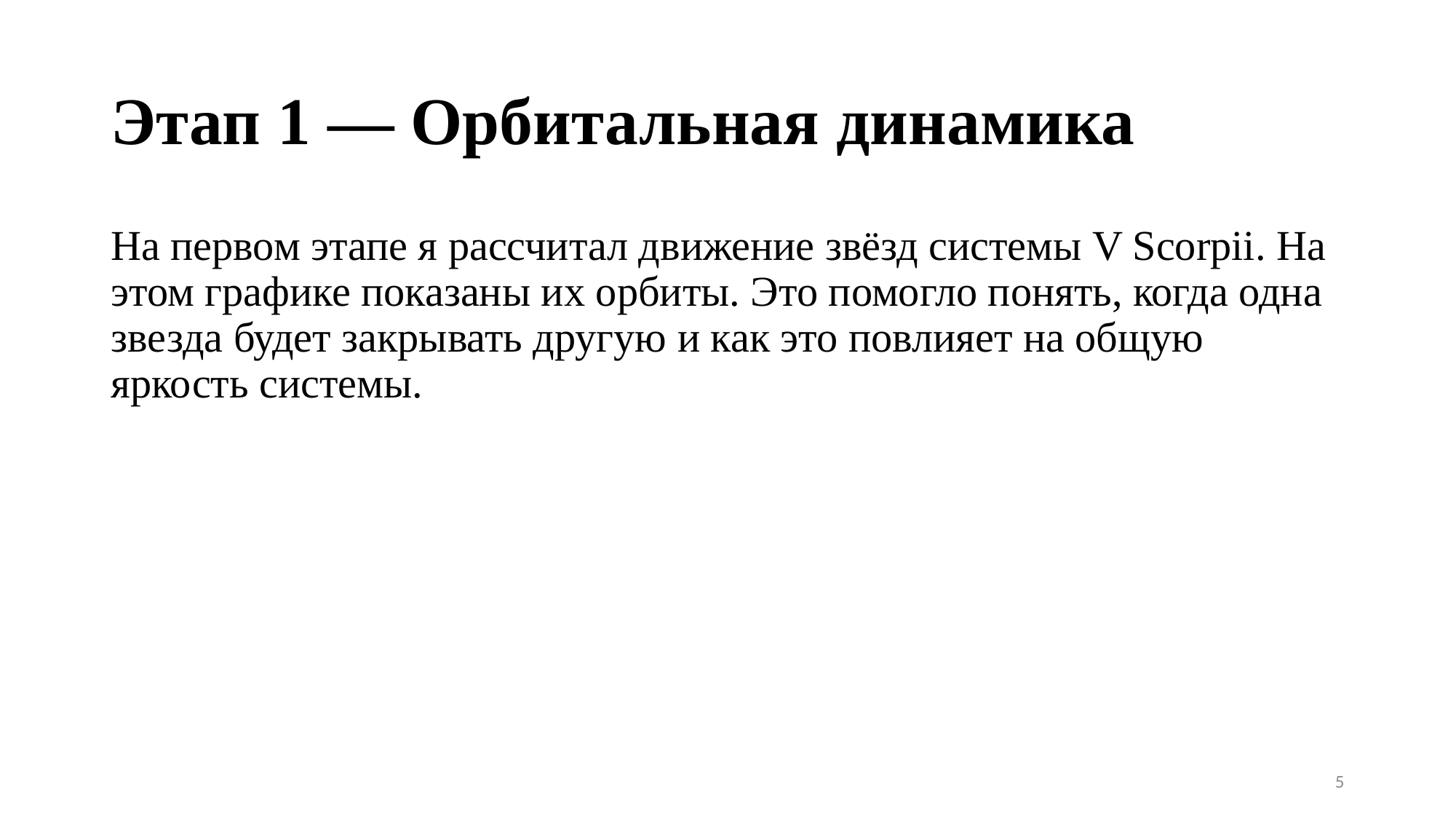

# Этап 1 — Орбитальная динамика
На первом этапе я рассчитал движение звёзд системы V Scorpii. На этом графике показаны их орбиты. Это помогло понять, когда одна звезда будет закрывать другую и как это повлияет на общую яркость системы.
5